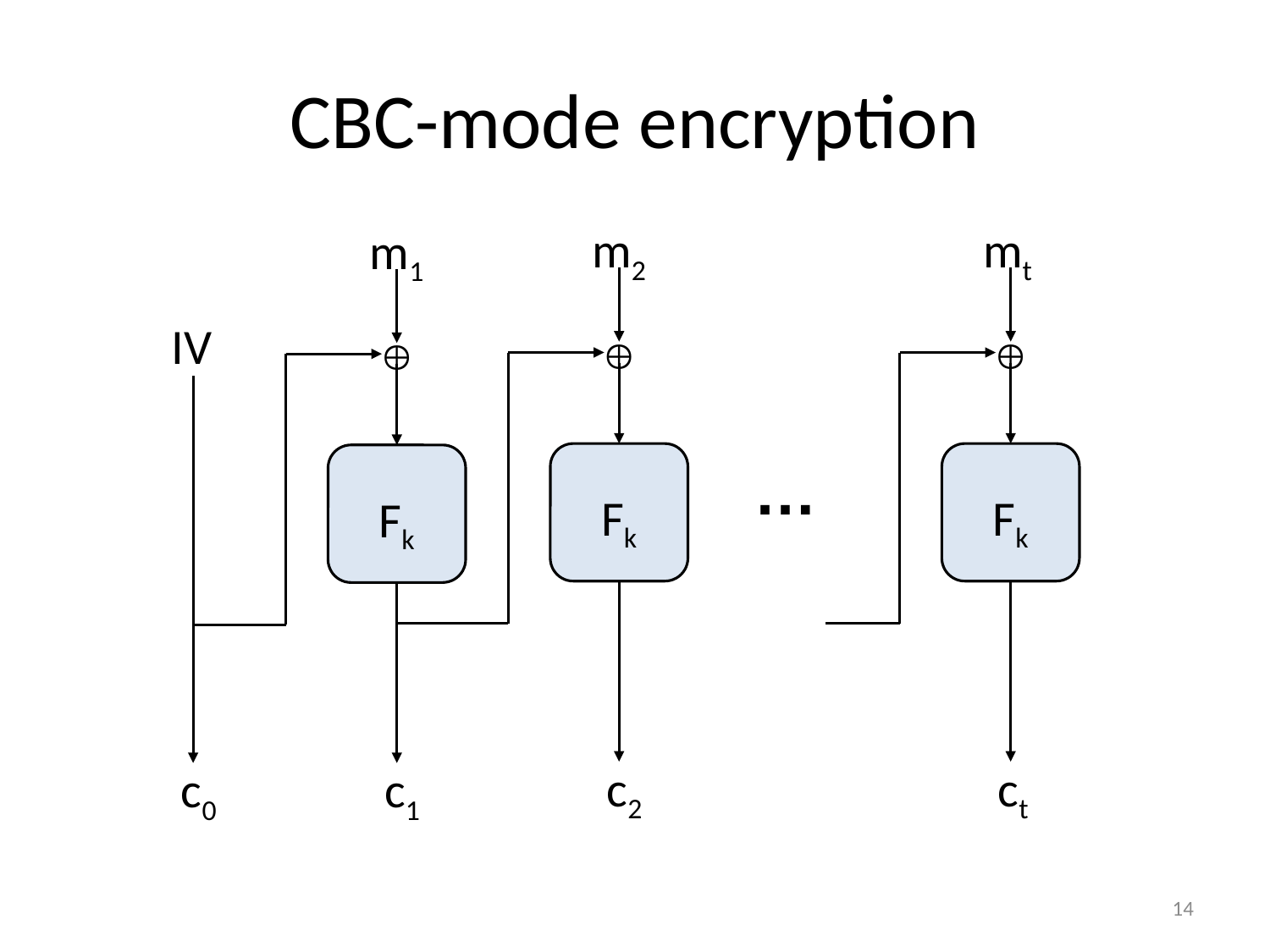

# CBC-mode encryption
m2
mt
m1
IV
⊕
⊕
⊕

…
Fk
Fk
Fk
c2
ct
c0
c1
14